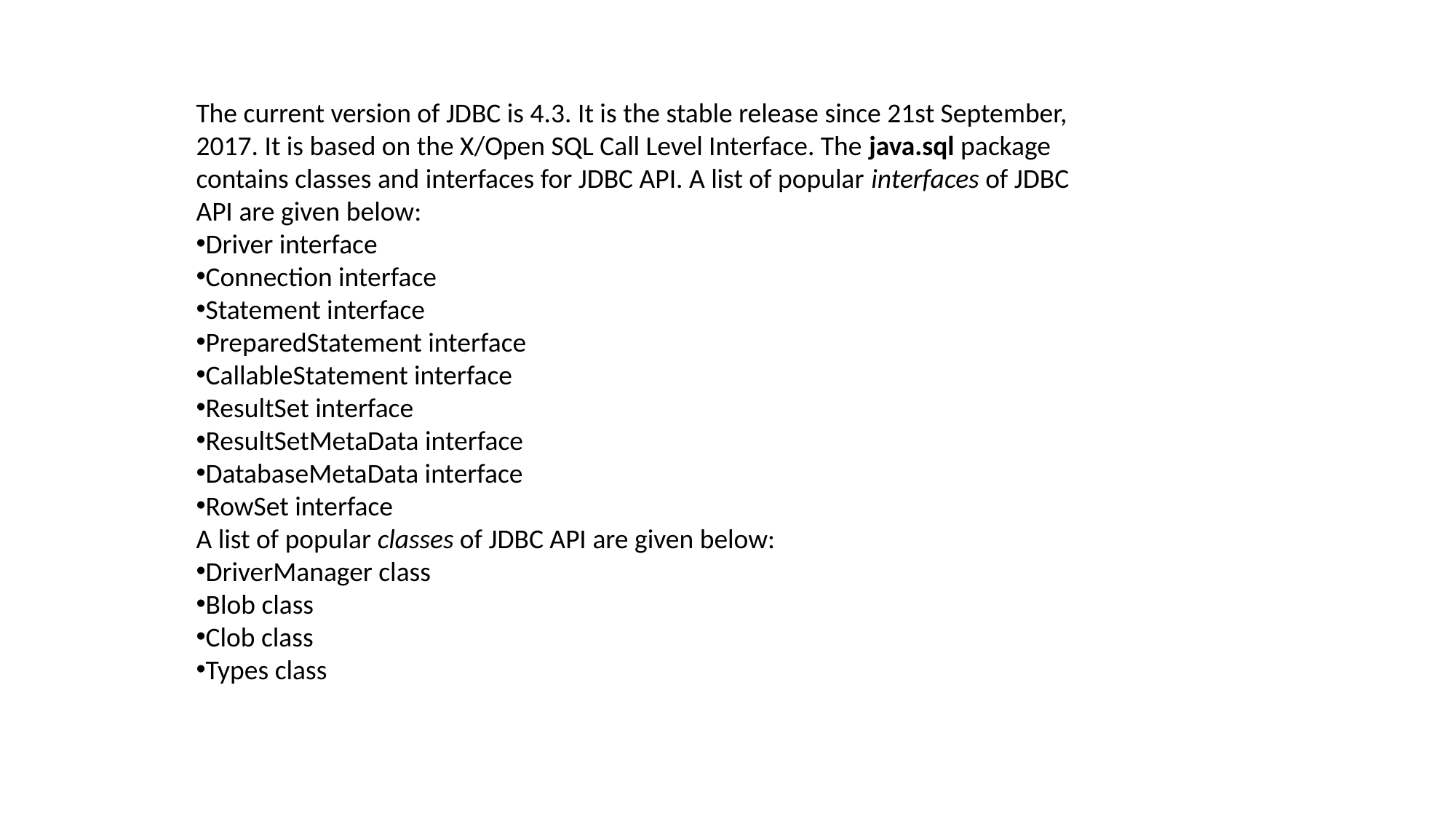

The current version of JDBC is 4.3. It is the stable release since 21st September, 2017. It is based on the X/Open SQL Call Level Interface. The java.sql package contains classes and interfaces for JDBC API. A list of popular interfaces of JDBC API are given below:
Driver interface
Connection interface
Statement interface
PreparedStatement interface
CallableStatement interface
ResultSet interface
ResultSetMetaData interface
DatabaseMetaData interface
RowSet interface
A list of popular classes of JDBC API are given below:
DriverManager class
Blob class
Clob class
Types class